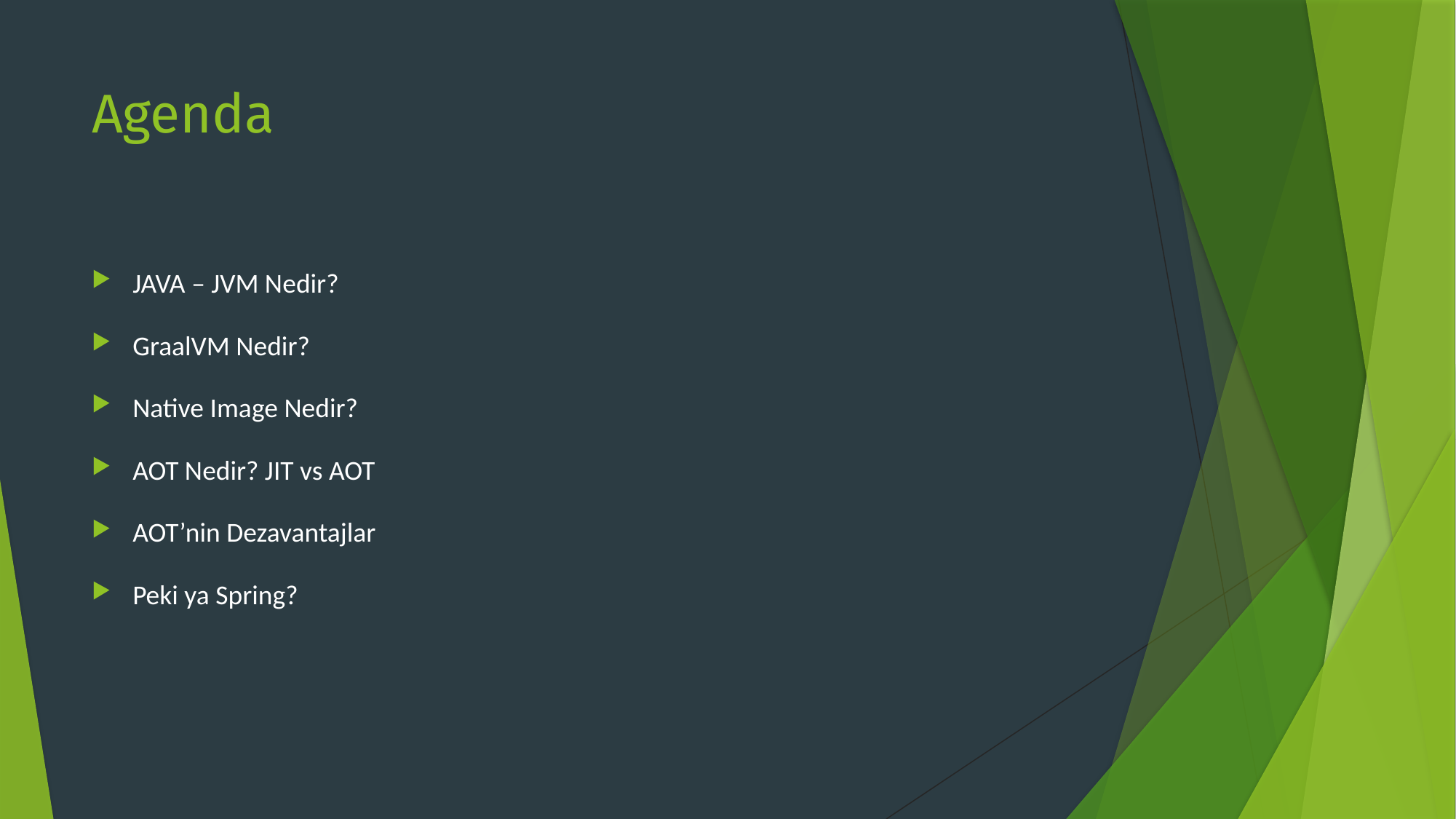

# Agenda
JAVA – JVM Nedir?
GraalVM Nedir?
Native Image Nedir?
AOT Nedir? JIT vs AOT
AOT’nin Dezavantajlar
Peki ya Spring?